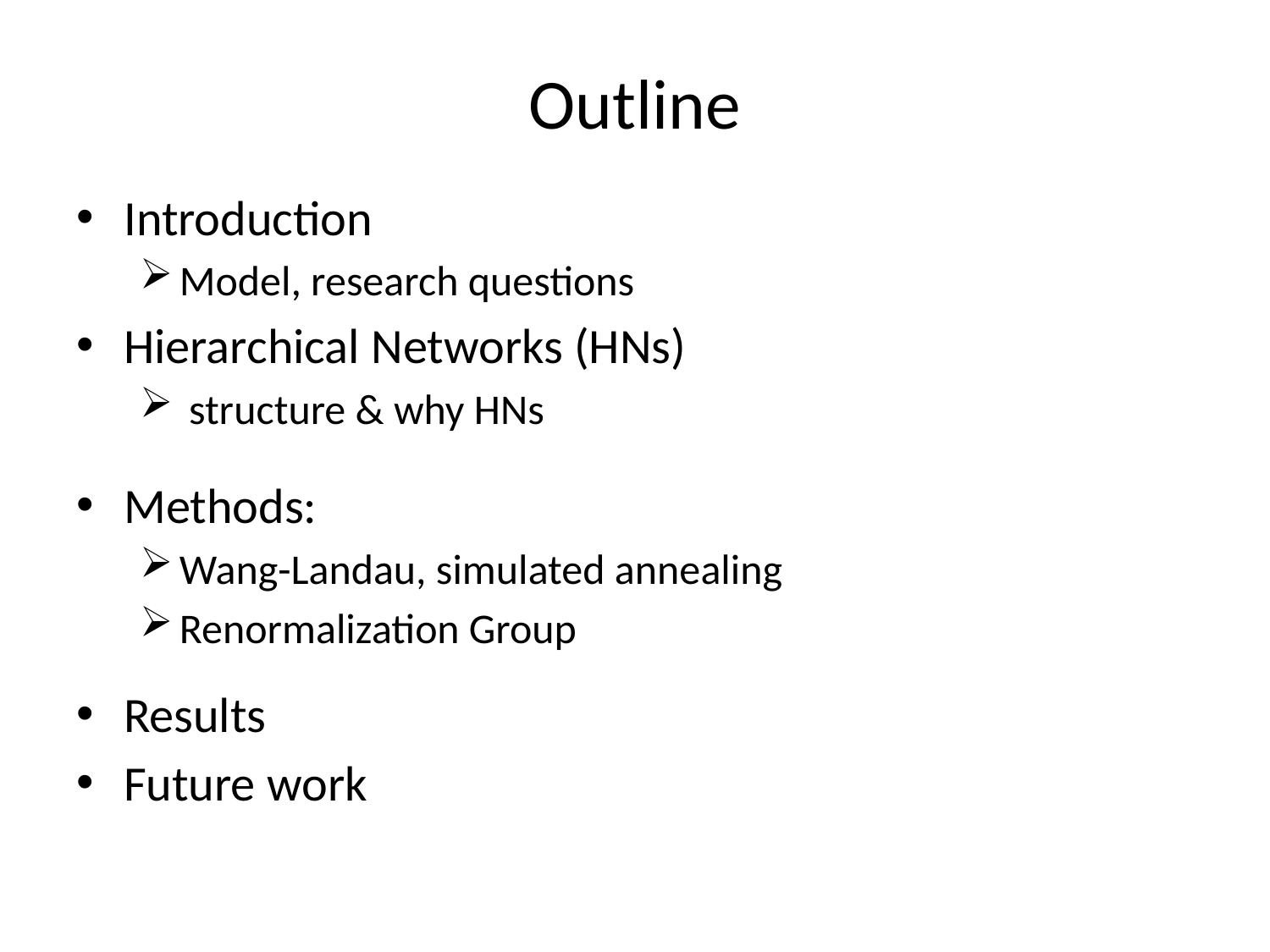

# Outline
Introduction
Model, research questions
Hierarchical Networks (HNs)
 structure & why HNs
Methods:
Wang-Landau, simulated annealing
Renormalization Group
Results
Future work